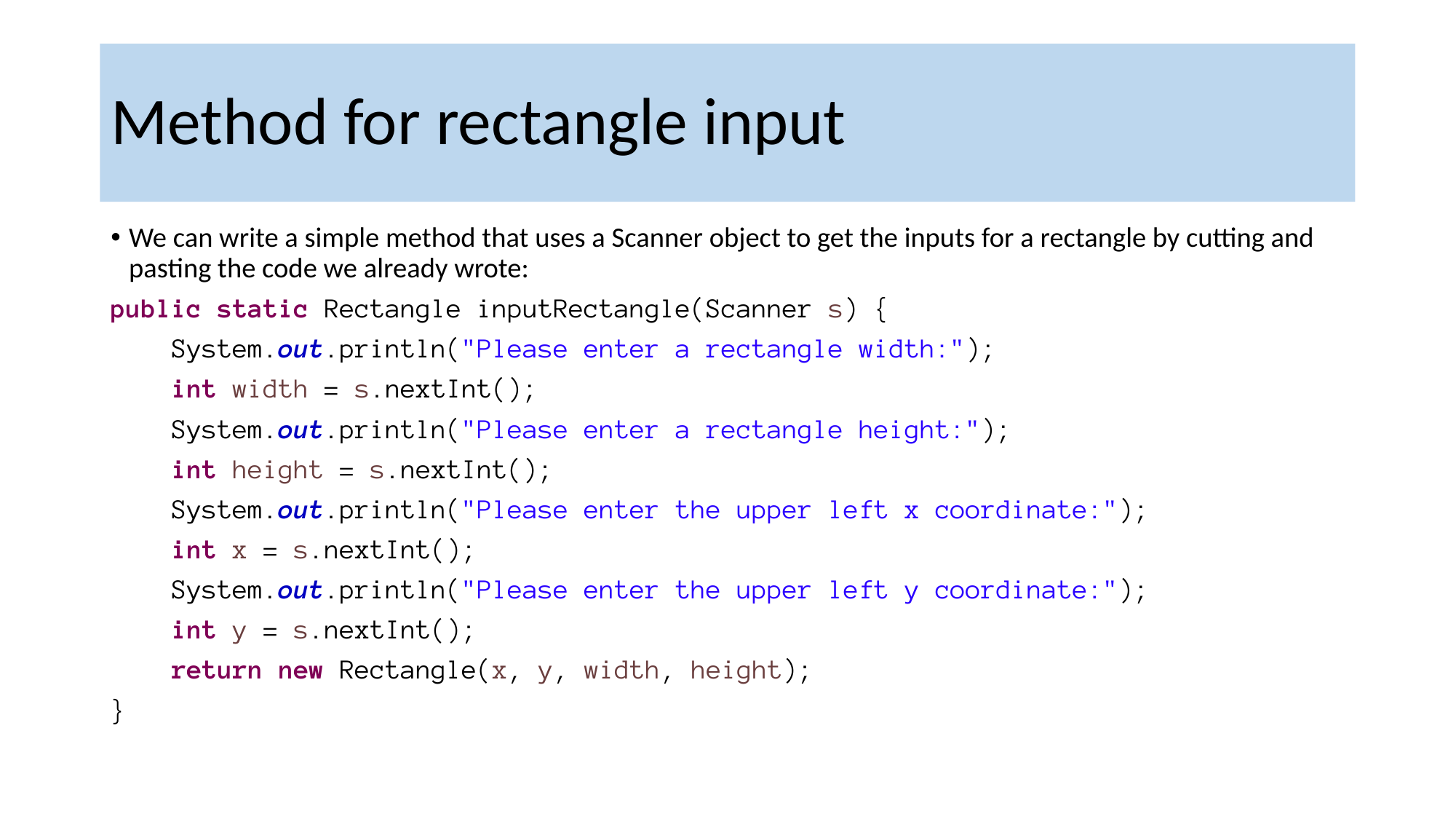

Method for rectangle input
We can write a simple method that uses a Scanner object to get the inputs for a rectangle by cutting and pasting the code we already wrote:
public static Rectangle inputRectangle(Scanner s) {
    System.out.println("Please enter a rectangle width:");
    int width = s.nextInt();
    System.out.println("Please enter a rectangle height:");
    int height = s.nextInt();
    System.out.println("Please enter the upper left x coordinate:");
    int x = s.nextInt();
    System.out.println("Please enter the upper left y coordinate:");
    int y = s.nextInt();
    return new Rectangle(x, y, width, height);
}